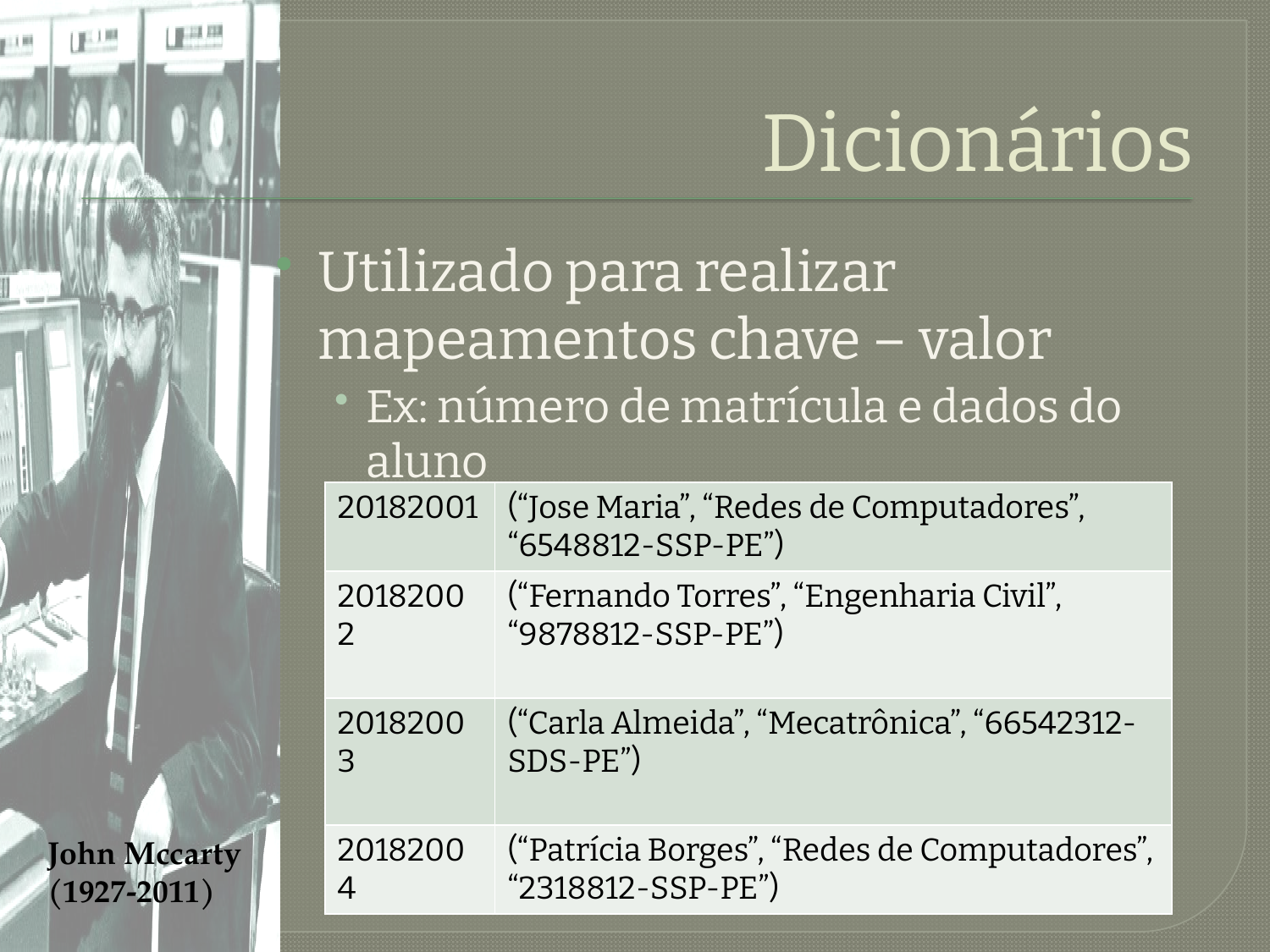

# Dicionários
Utilizado para realizar mapeamentos chave – valor
Ex: número de matrícula e dados do aluno
| 20182001 | (“Jose Maria”, “Redes de Computadores”, “6548812-SSP-PE”) |
| --- | --- |
| 20182002 | (“Fernando Torres”, “Engenharia Civil”, “9878812-SSP-PE”) |
| 20182003 | (“Carla Almeida”, “Mecatrônica”, “66542312-SDS-PE”) |
| 20182004 | (“Patrícia Borges”, “Redes de Computadores”, “2318812-SSP-PE”) |